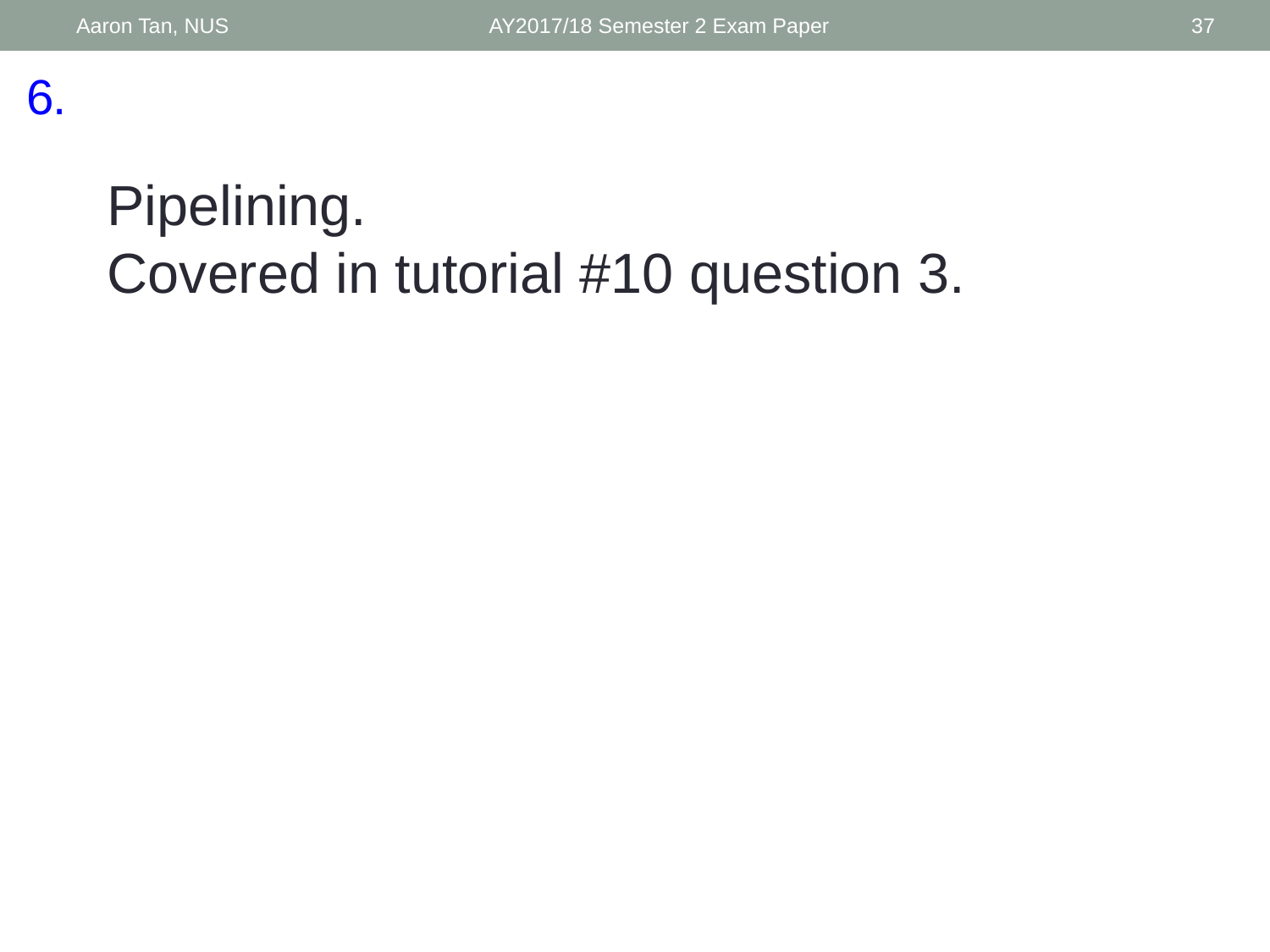

Aaron Tan, NUS
AY2017/18 Semester 2 Exam Paper
37
# 6.
Pipelining.
Covered in tutorial #10 question 3.